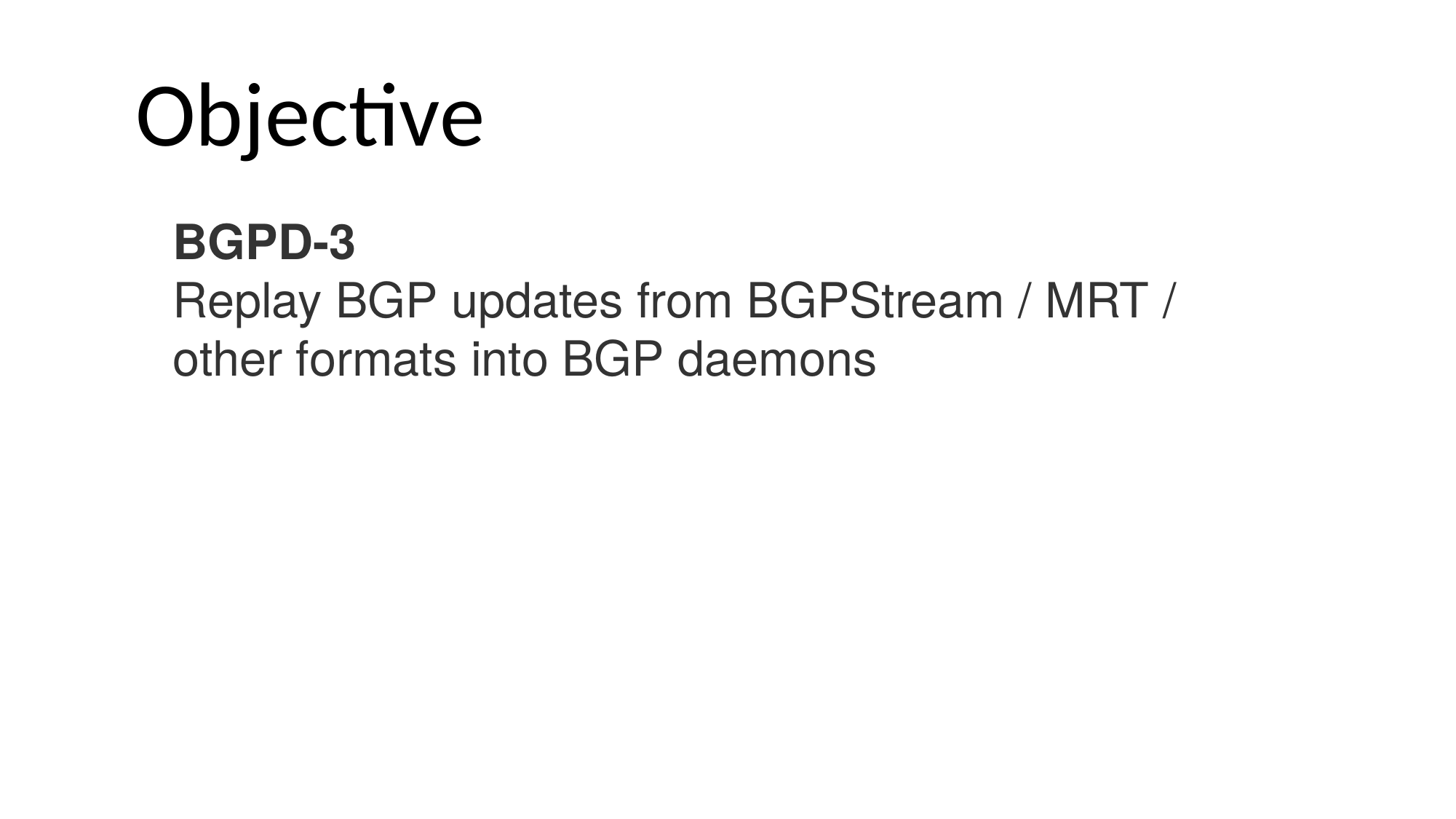

# Objective
BGPD-3
Replay BGP updates from BGPStream / MRT / other formats into BGP daemons